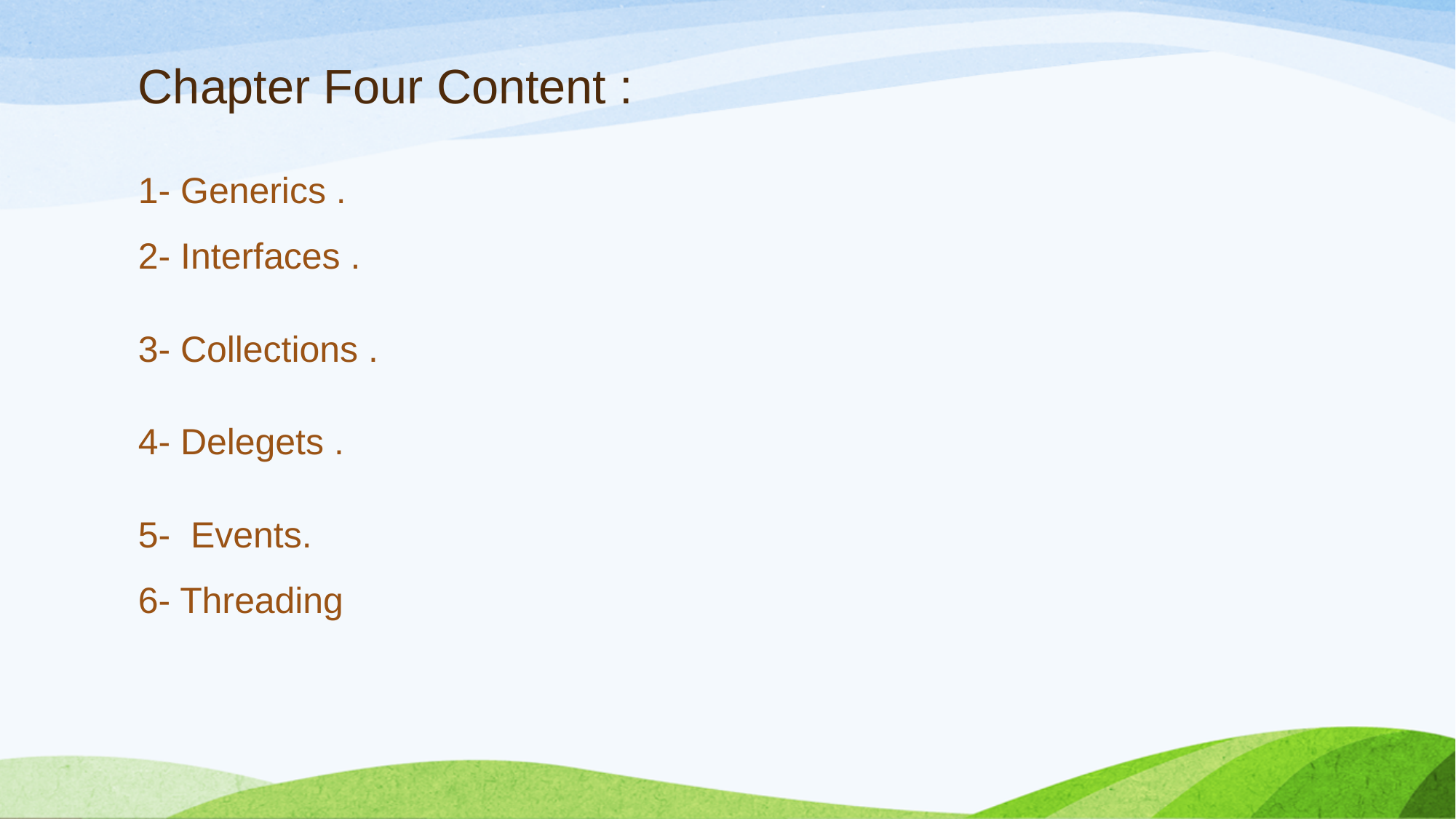

# Chapter Four Content :
1- Generics .
2- Interfaces .
3- Collections .
4- Delegets .
5-  Events.
6- Threading